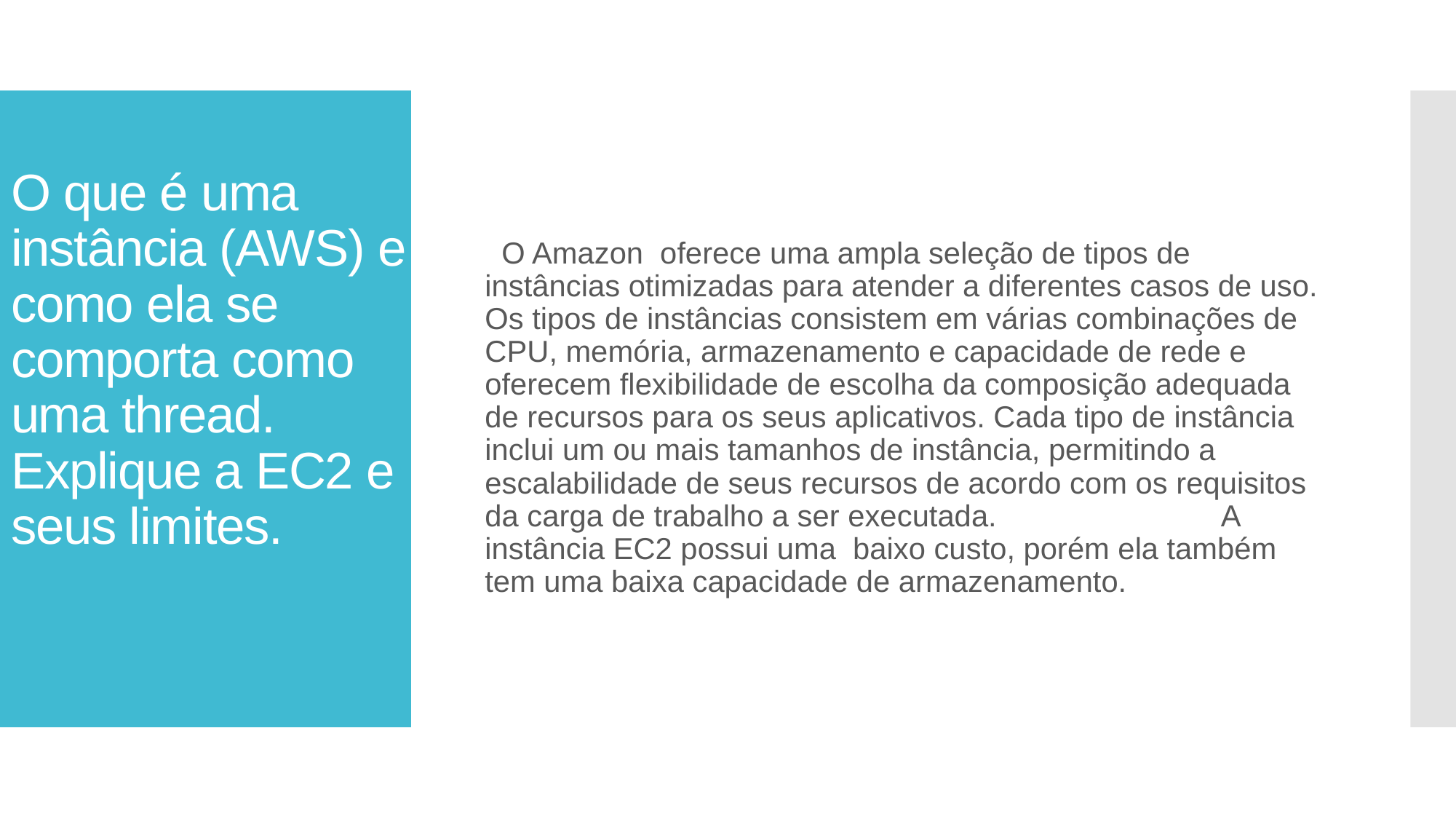

O Amazon  oferece uma ampla seleção de tipos de instâncias otimizadas para atender a diferentes casos de uso. Os tipos de instâncias consistem em várias combinações de CPU, memória, armazenamento e capacidade de rede e oferecem flexibilidade de escolha da composição adequada de recursos para os seus aplicativos. Cada tipo de instância inclui um ou mais tamanhos de instância, permitindo a escalabilidade de seus recursos de acordo com os requisitos da carga de trabalho a ser executada.                           A instância EC2 possui uma  baixo custo, porém ela também tem uma baixa capacidade de armazenamento.
# O que é uma instância (AWS) e como ela se comporta como uma thread. Explique a EC2 e seus limites.